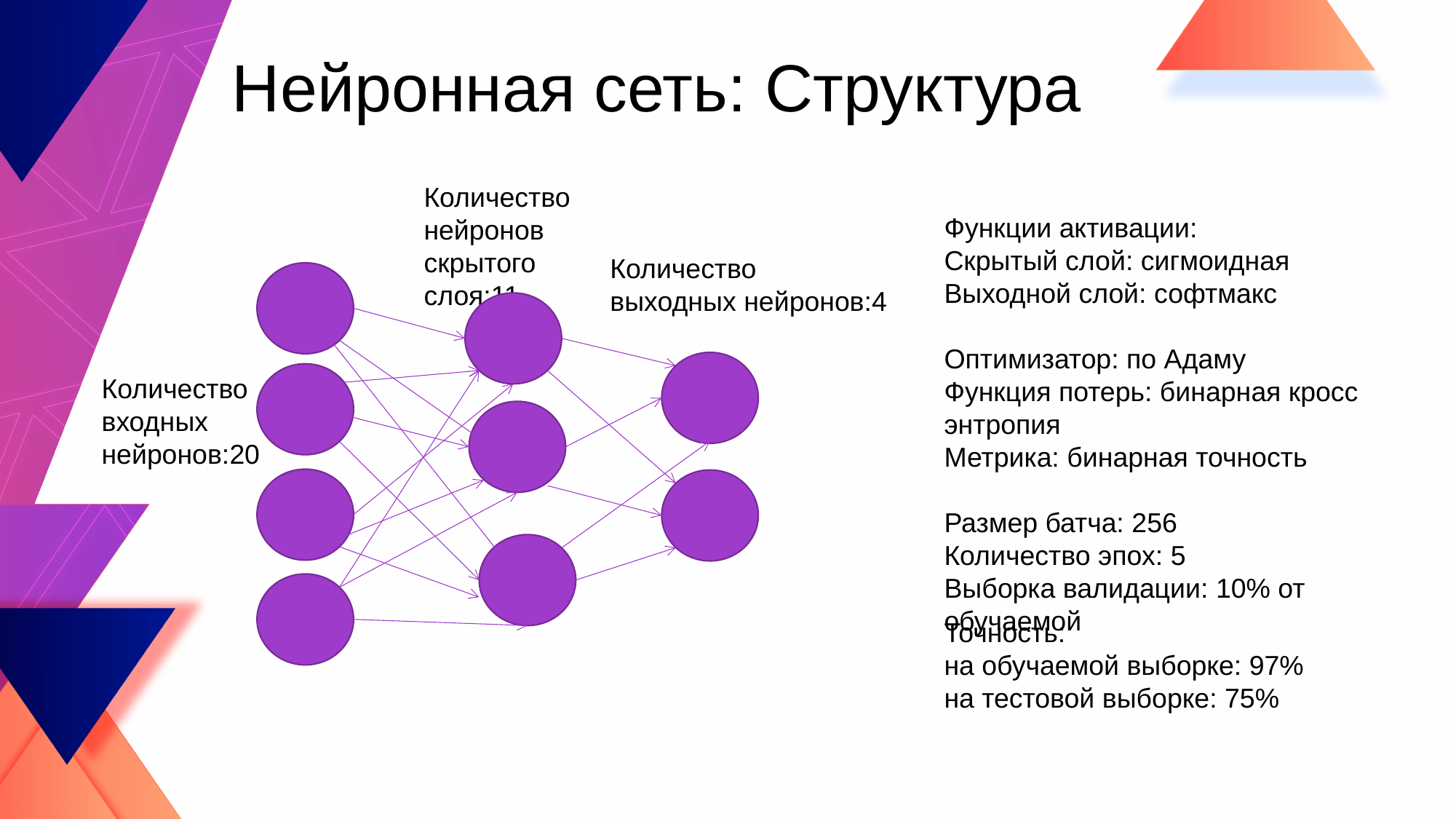

# Нейронная сеть: Структура
Функции активации:
Скрытый слой: сигмоидная
Выходной слой: софтмакс
Оптимизатор: по Адаму
Функция потерь: бинарная кросс энтропия
Метрика: бинарная точность
Размер батча: 256
Количество эпох: 5
Выборка валидации: 10% от обучаемой
Количество
нейронов скрытого слоя:11
Количество
выходных нейронов:4

Количество входных нейронов:20

Точность:
на обучаемой выборке: 97%
на тестовой выборке: 75%